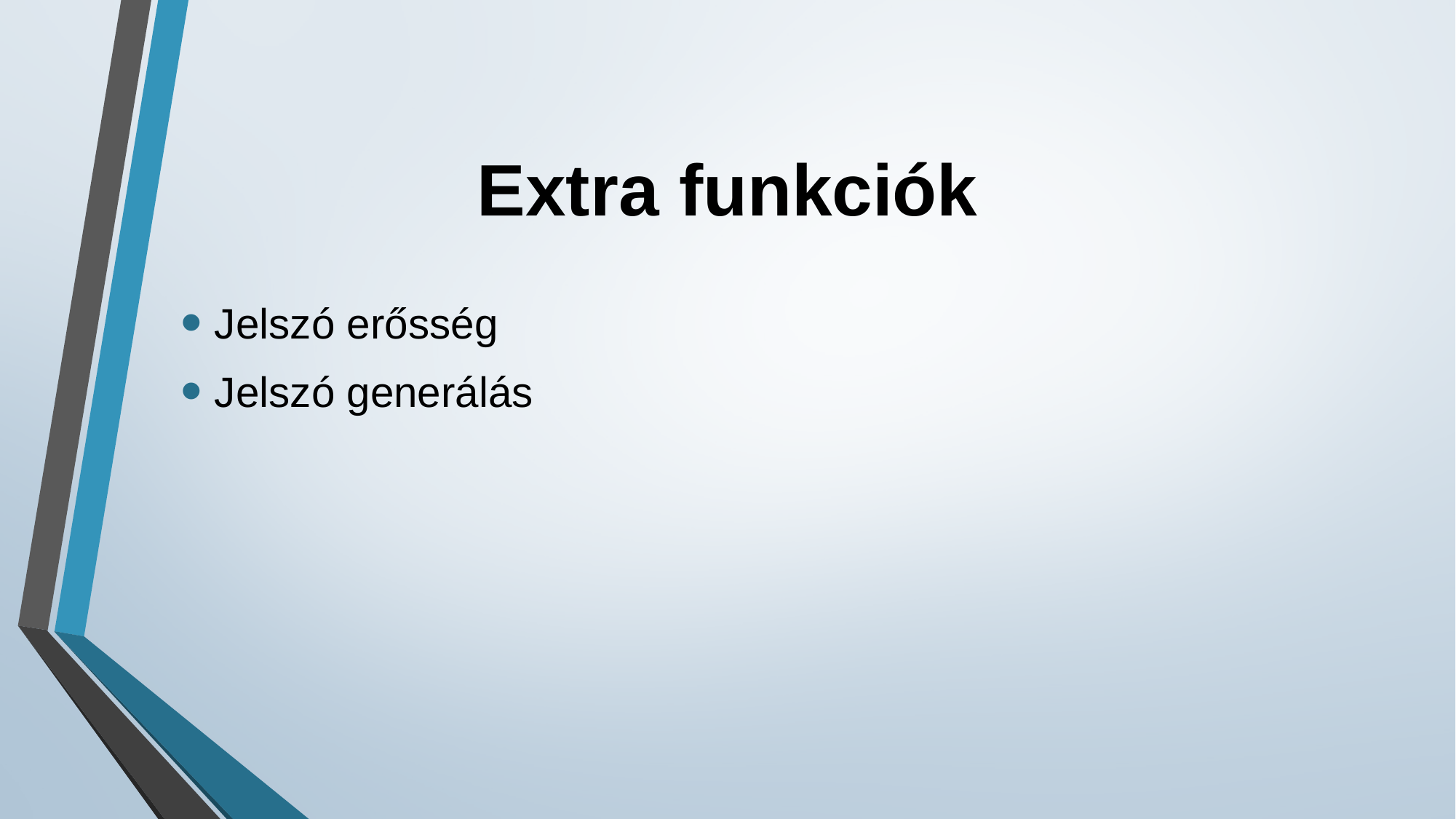

# Extra funkciók
Jelszó erősség
Jelszó generálás